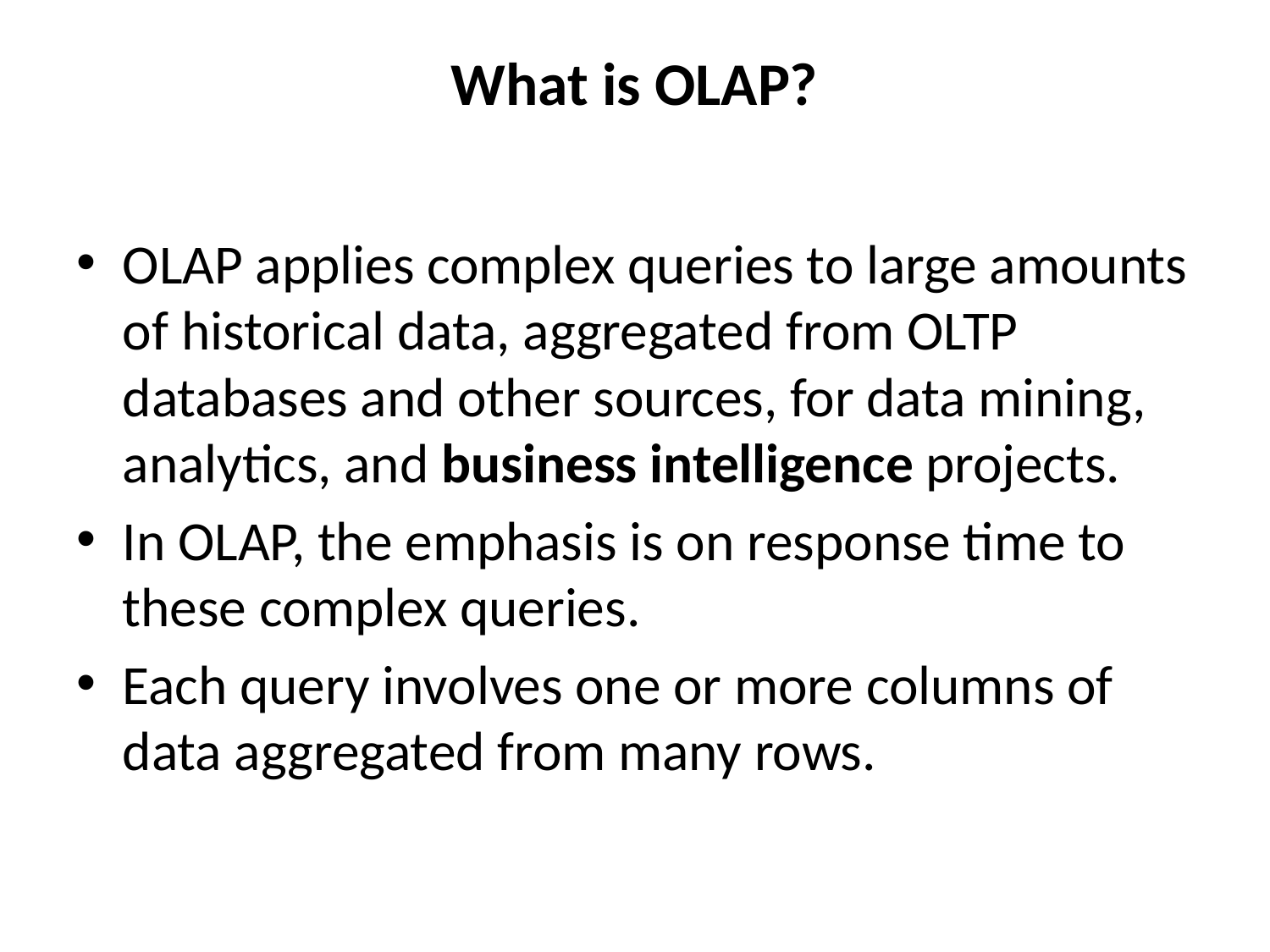

# What is OLAP?
OLAP applies complex queries to large amounts of historical data, aggregated from OLTP databases and other sources, for data mining, analytics, and business intelligence projects.
In OLAP, the emphasis is on response time to these complex queries.
Each query involves one or more columns of data aggregated from many rows.